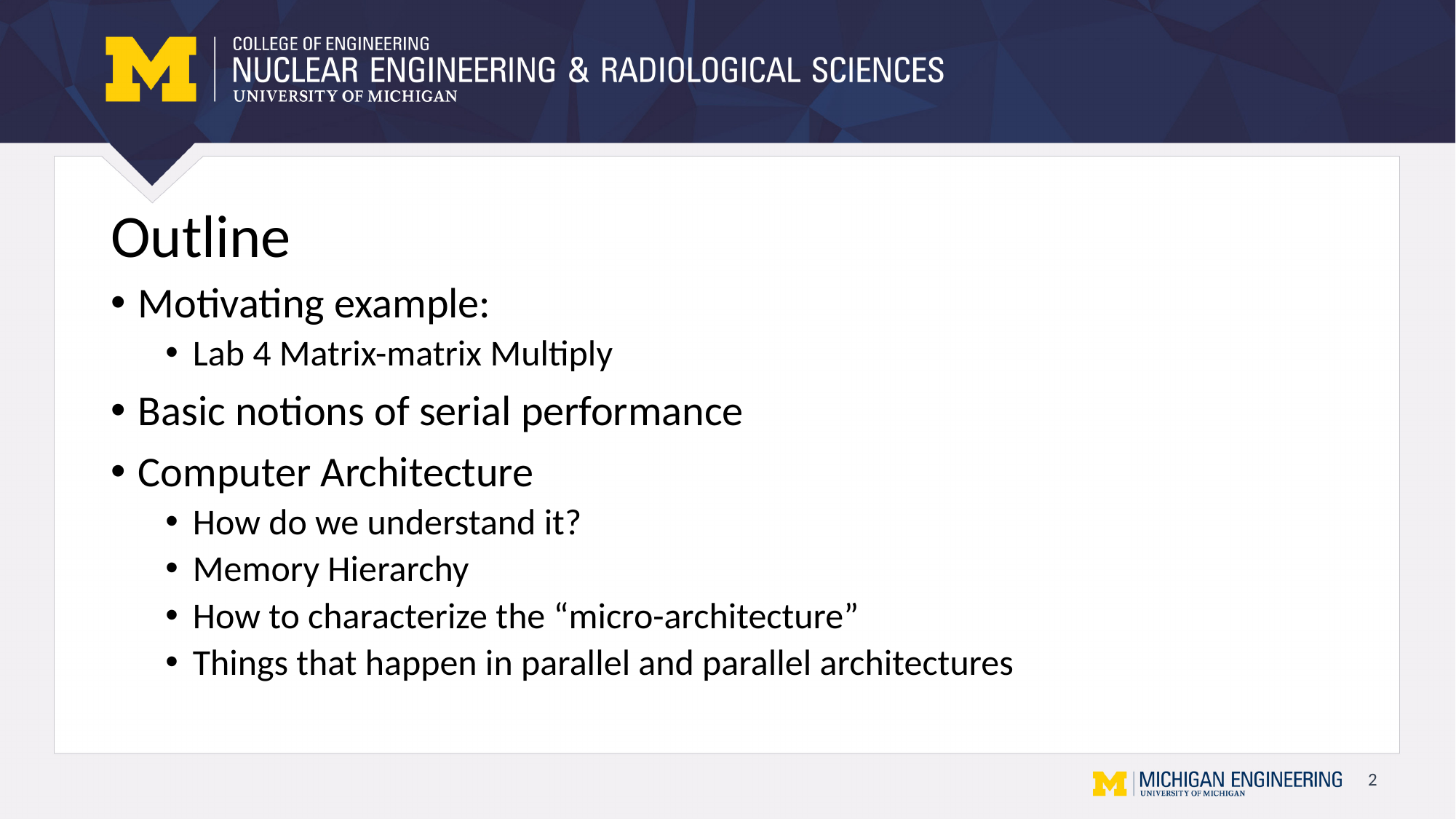

# Outline
Motivating example:
Lab 4 Matrix-matrix Multiply
Basic notions of serial performance
Computer Architecture
How do we understand it?
Memory Hierarchy
How to characterize the “micro-architecture”
Things that happen in parallel and parallel architectures